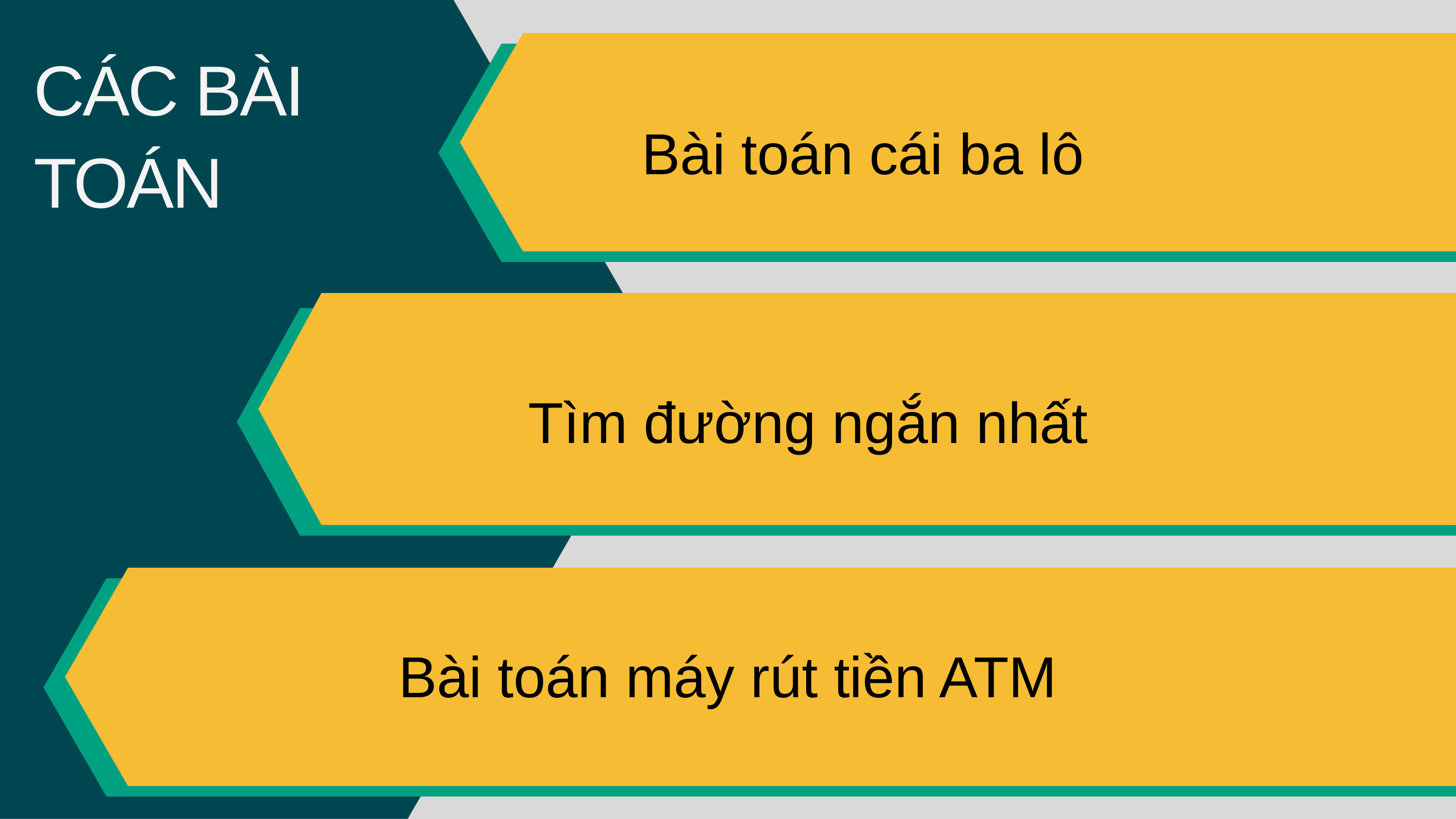

CÁC BÀI TOÁN

Bài toán cái ba lô

Tìm đường ngắn nhất

Bài toán máy rút tiền ATM